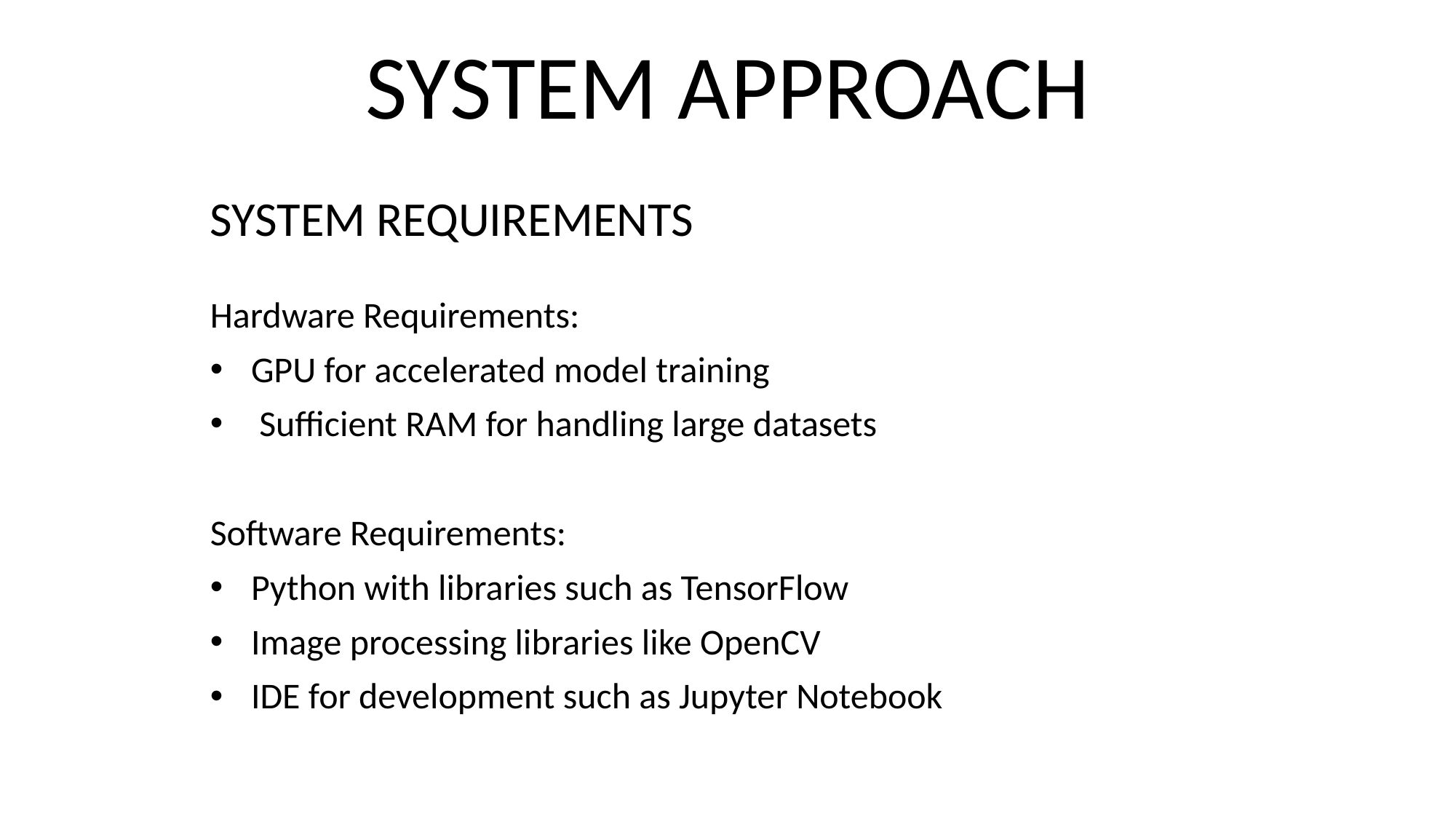

# SYSTEM APPROACH
SYSTEM REQUIREMENTS
Hardware Requirements:
GPU for accelerated model training
 Sufficient RAM for handling large datasets

Software Requirements:
Python with libraries such as TensorFlow
Image processing libraries like OpenCV
IDE for development such as Jupyter Notebook